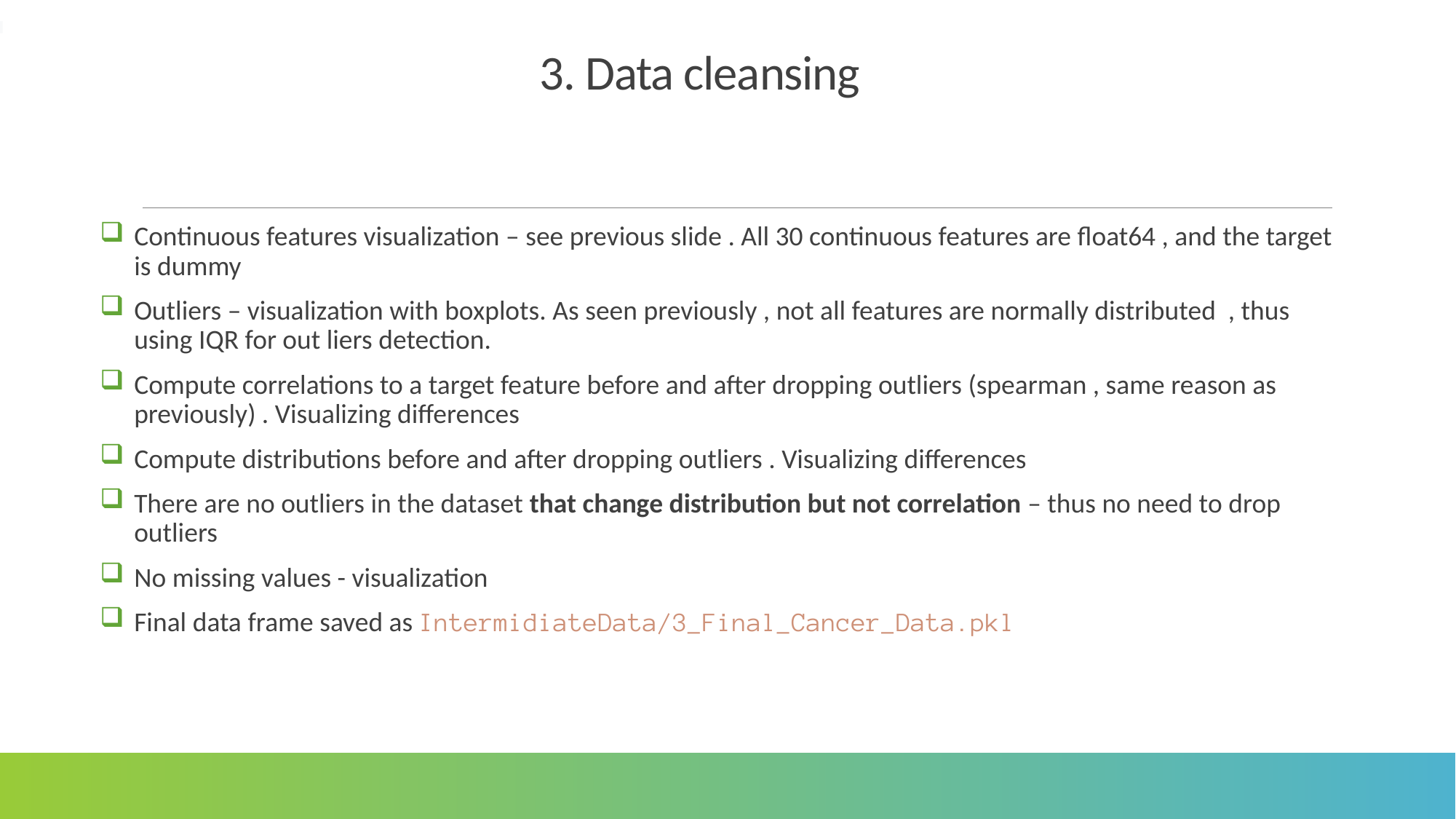

# 3. Data cleansing

Continuous features visualization – see previous slide . All 30 continuous features are float64 , and the target is dummy
Outliers – visualization with boxplots. As seen previously , not all features are normally distributed  , thus using IQR for out liers detection.
Compute correlations to a target feature before and after dropping outliers (spearman , same reason as previously) . Visualizing differences
Compute distributions before and after dropping outliers . Visualizing differences
There are no outliers in the dataset that change distribution but not correlation – thus no need to drop outliers
No missing values - visualization
Final data frame saved as IntermidiateData/3_Final_Cancer_Data.pkl